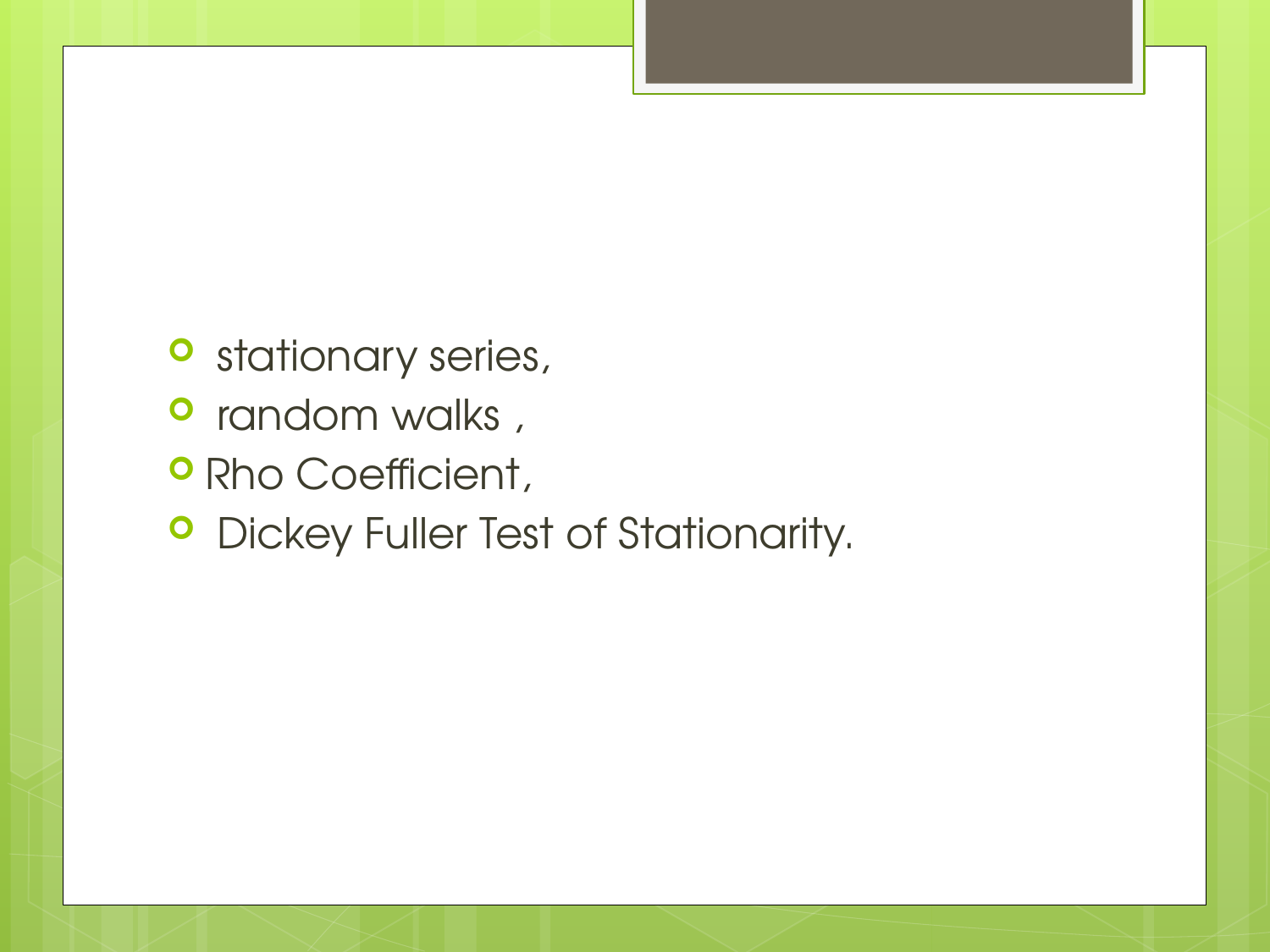

#
 stationary series,
 random walks ,
Rho Coefficient,
 Dickey Fuller Test of Stationarity.